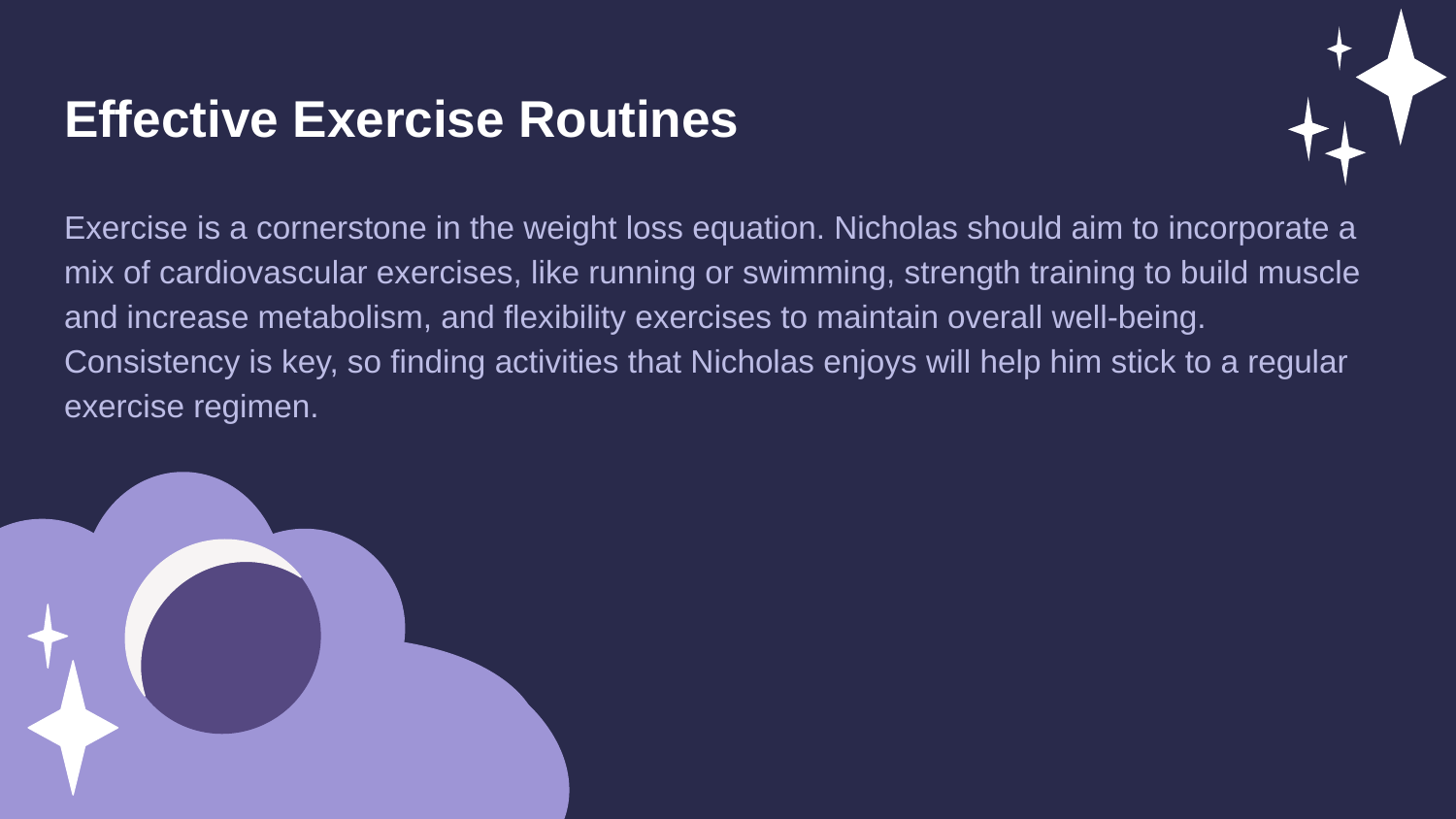

Effective Exercise Routines
Exercise is a cornerstone in the weight loss equation. Nicholas should aim to incorporate a mix of cardiovascular exercises, like running or swimming, strength training to build muscle and increase metabolism, and flexibility exercises to maintain overall well-being. Consistency is key, so finding activities that Nicholas enjoys will help him stick to a regular exercise regimen.